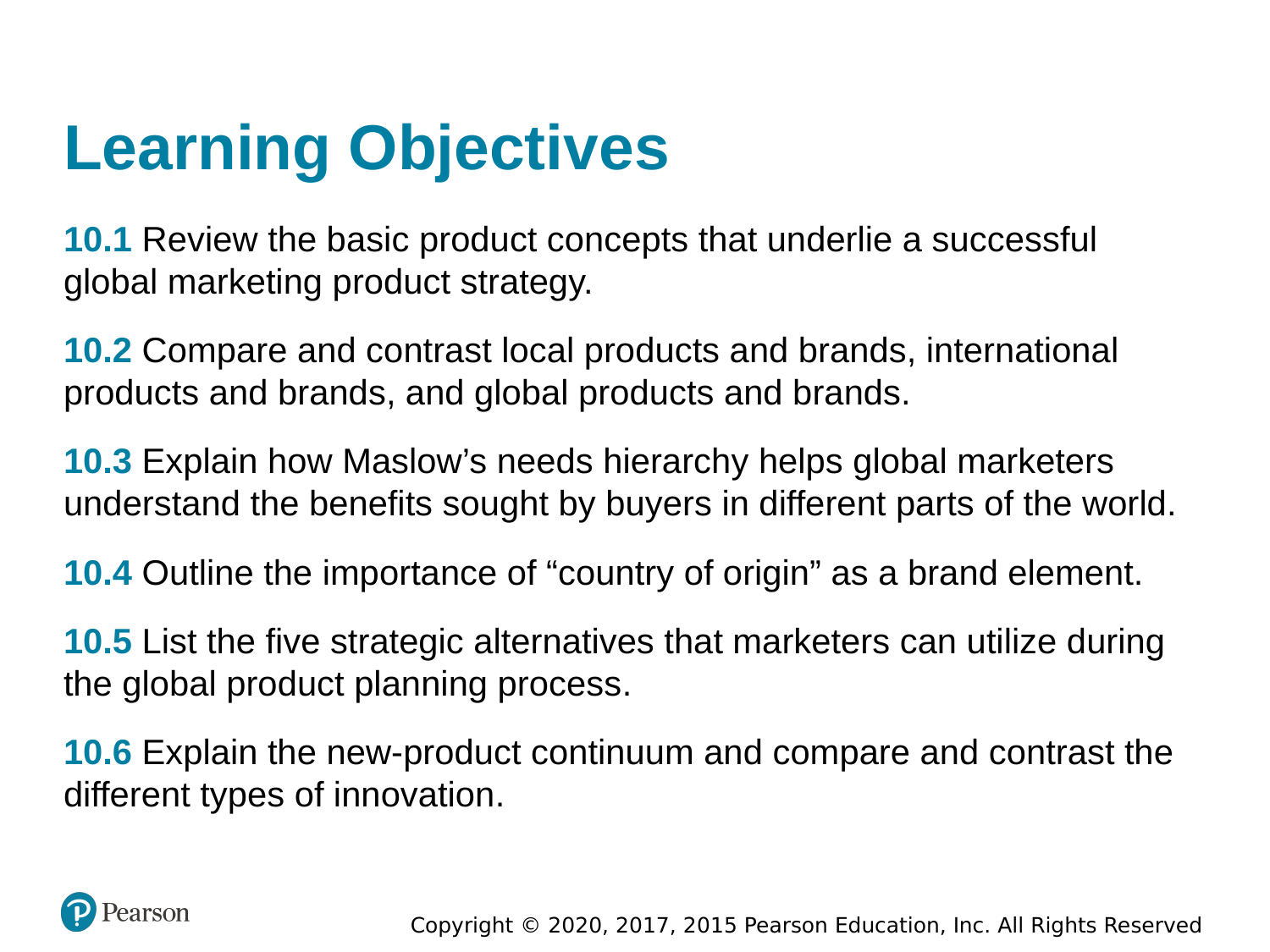

# Learning Objectives
10.1 Review the basic product concepts that underlie a successful global marketing product strategy.
10.2 Compare and contrast local products and brands, international products and brands, and global products and brands.
10.3 Explain how Maslow’s needs hierarchy helps global marketers understand the benefits sought by buyers in different parts of the world.
10.4 Outline the importance of “country of origin” as a brand element.
10.5 List the five strategic alternatives that marketers can utilize during the global product planning process.
10.6 Explain the new-product continuum and compare and contrast the different types of innovation.